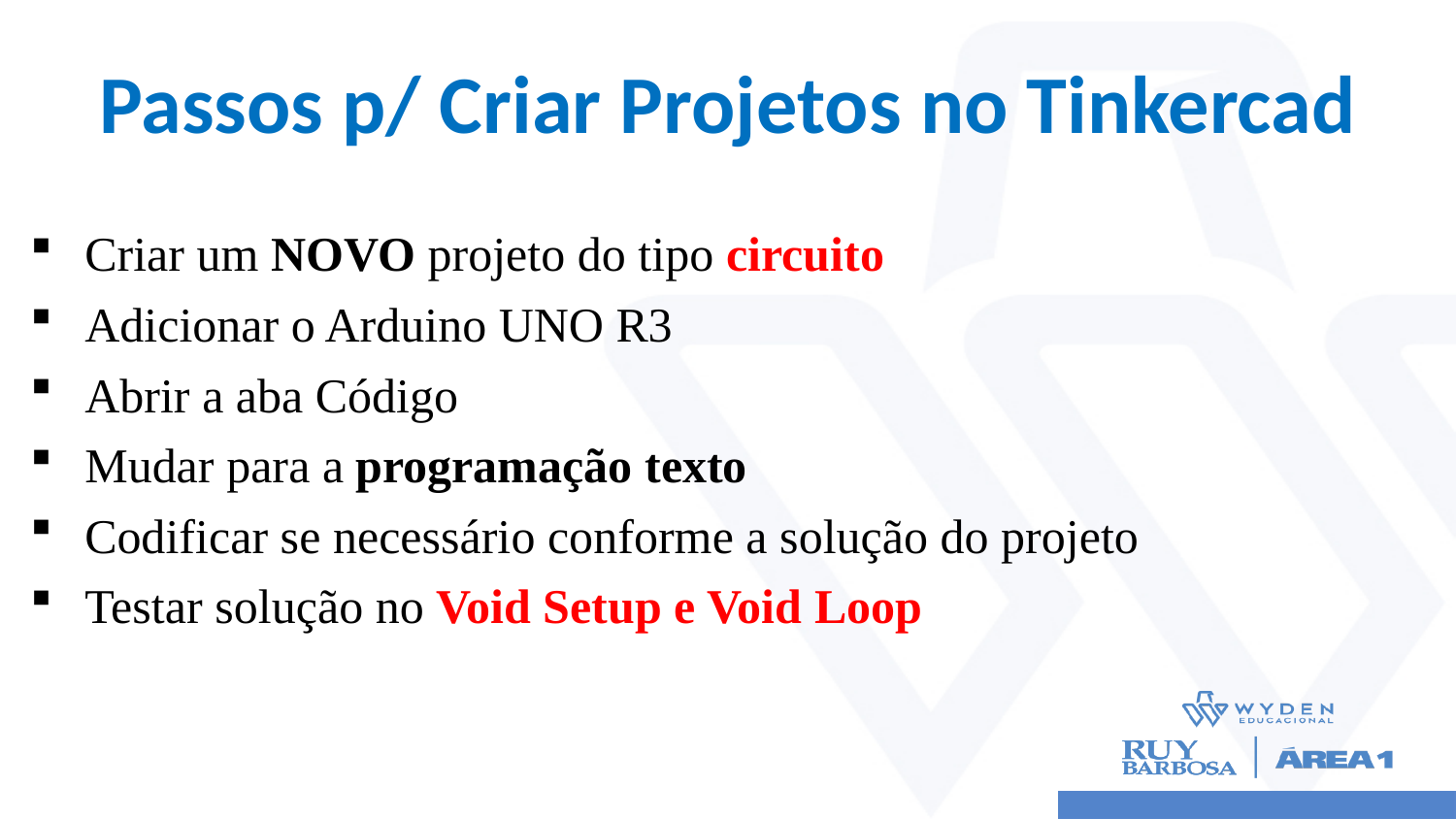

# Passos p/ Criar Projetos no Tinkercad

Criar um NOVO projeto do tipo circuito
Adicionar o Arduino UNO R3
Abrir a aba Código
Mudar para a programação texto
Codificar se necessário conforme a solução do projeto
Testar solução no Void Setup e Void Loop